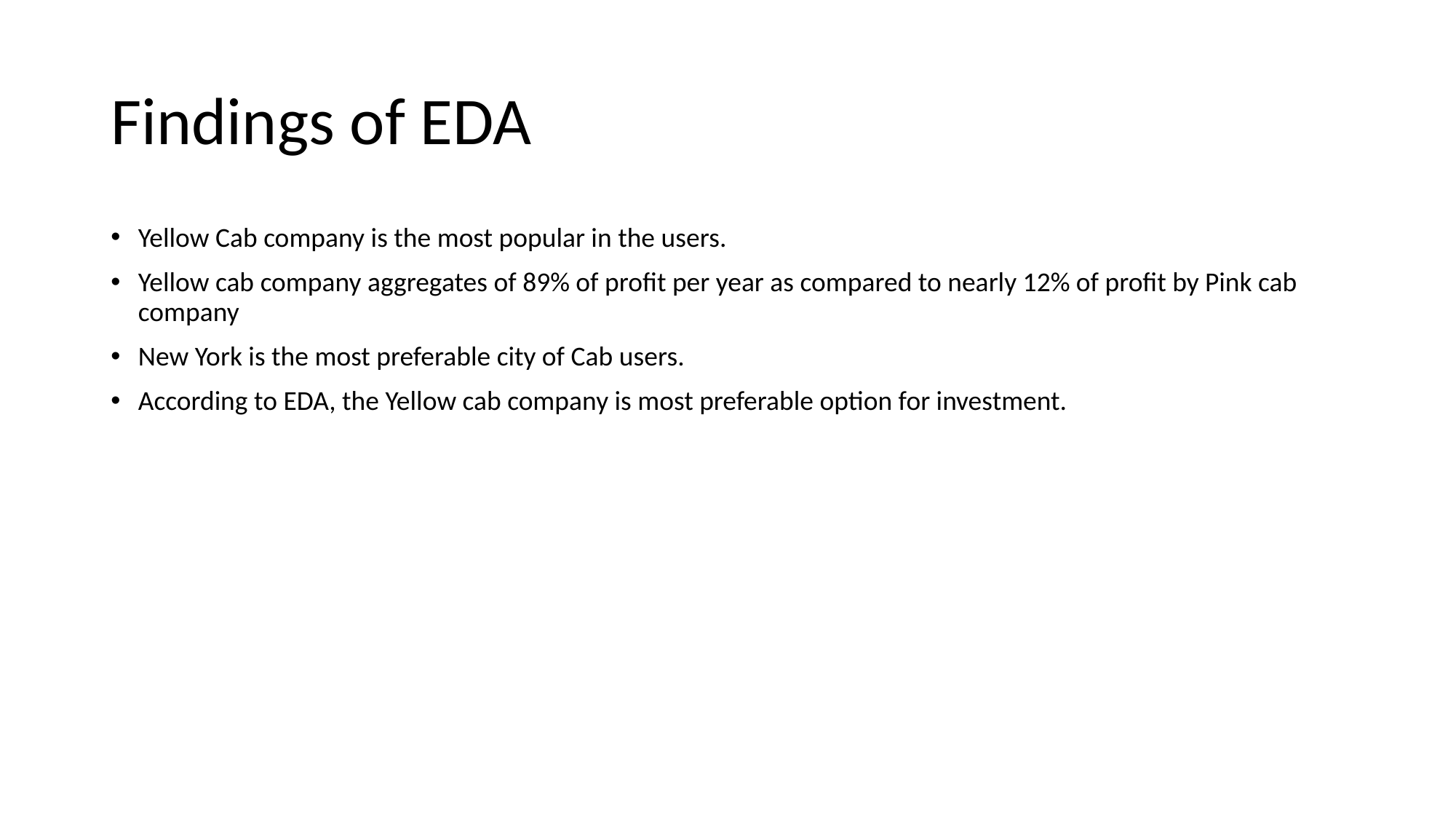

# Findings of EDA
Yellow Cab company is the most popular in the users.
Yellow cab company aggregates of 89% of profit per year as compared to nearly 12% of profit by Pink cab company
New York is the most preferable city of Cab users.
According to EDA, the Yellow cab company is most preferable option for investment.